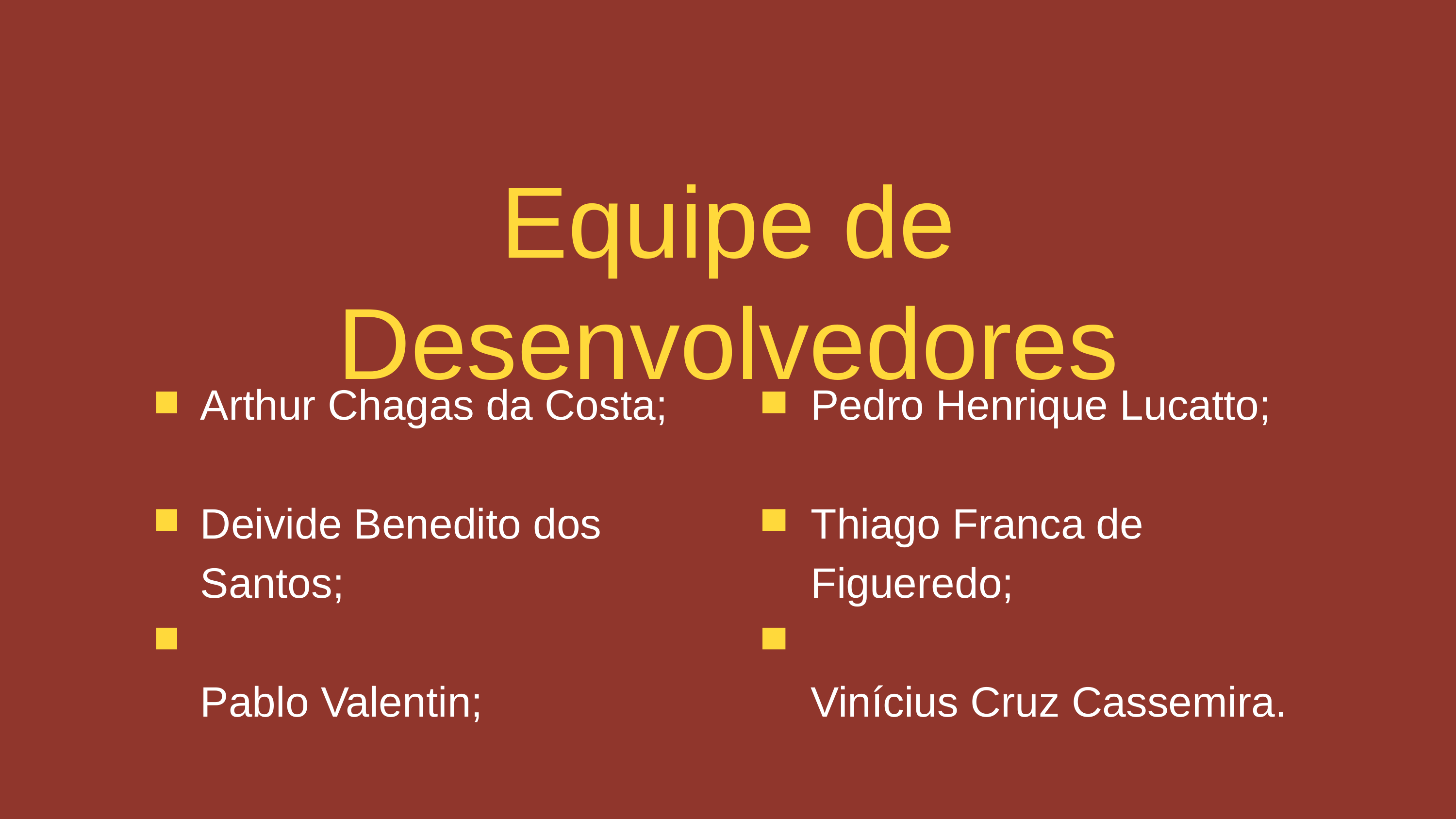

Equipe de Desenvolvedores
Arthur Chagas da Costa;

Deivide Benedito dos Santos;

Pablo Valentin;

Pedro Henrique Lucatto;

Thiago Franca de Figueredo;

Vinícius Cruz Cassemira.